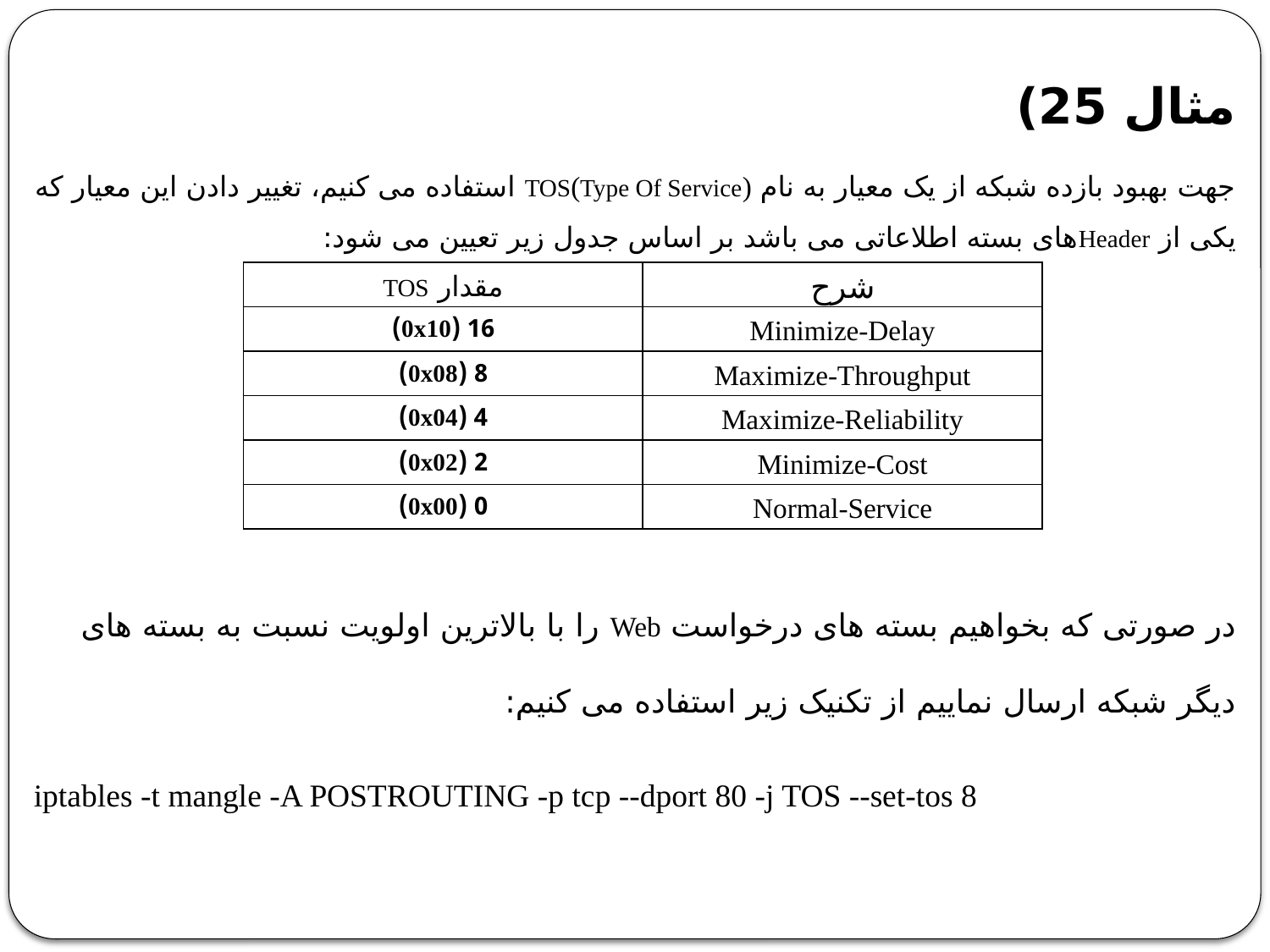

مثال 25)
جهت بهبود بازده شبکه از یک معیار به نام TOS(Type Of Service) استفاده می کنیم، تغییر دادن این معیار که یکی از Headerهای بسته اطلاعاتی می باشد بر اساس جدول زیر تعیین می شود:
| مقدار TOS | شرح |
| --- | --- |
| 16 (0x10) | Minimize-Delay |
| 8 (0x08) | Maximize-Throughput |
| 4 (0x04) | Maximize-Reliability |
| 2 (0x02) | Minimize-Cost |
| 0 (0x00) | Normal-Service |
در صورتی که بخواهیم بسته های درخواست Web را با بالاترین اولویت نسبت به بسته های دیگر شبکه ارسال نماییم از تکنیک زیر استفاده می کنیم:
iptables -t mangle -A POSTROUTING -p tcp --dport 80 -j TOS --set-tos 8